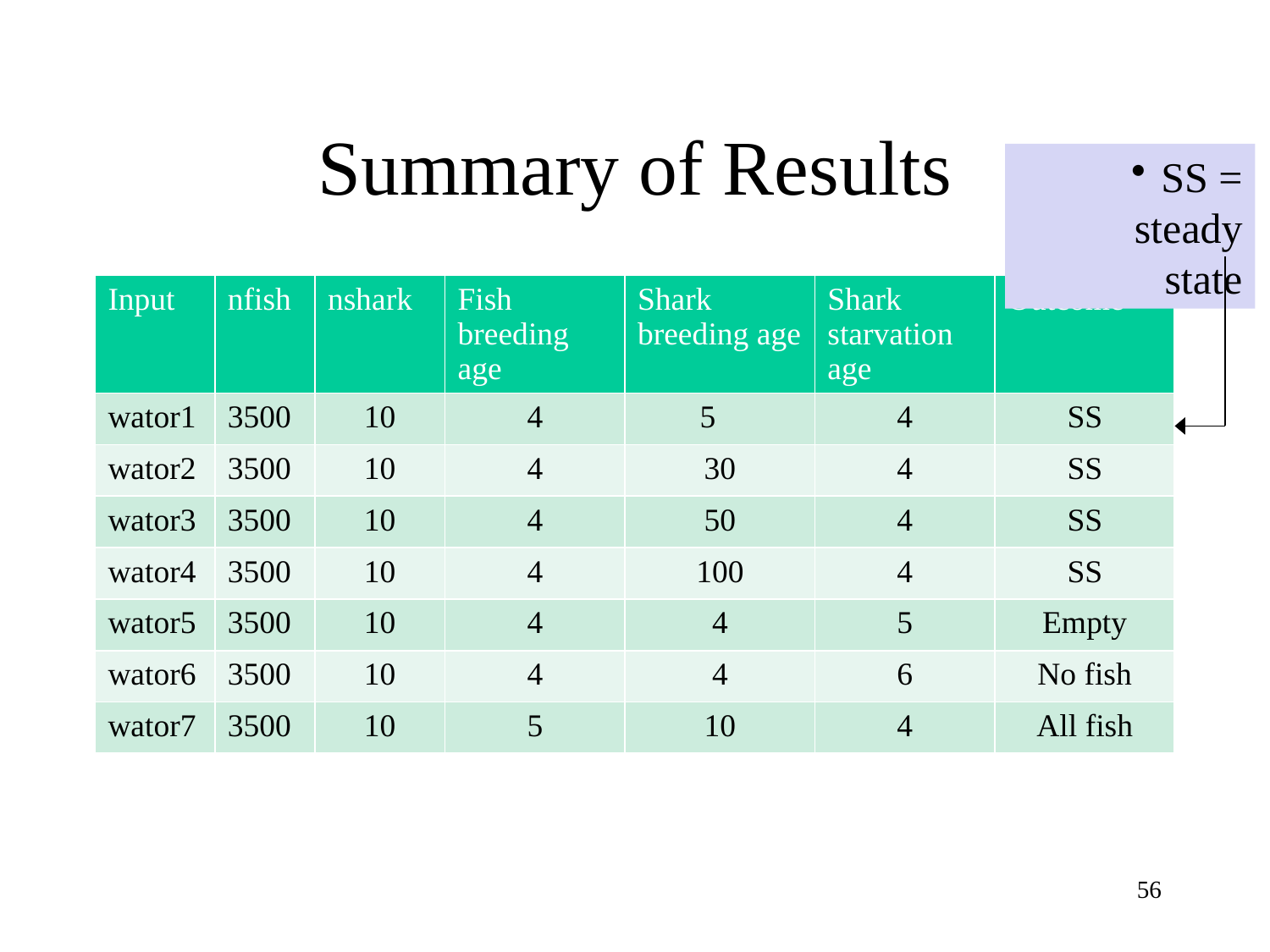

# Summary of Results
SS = steady state
| Input | nfish | nshark | Fish breeding age | Shark breeding age | Shark starvation age | Outcome |
| --- | --- | --- | --- | --- | --- | --- |
| wator1 | 3500 | 10 | 4 | 5 | 4 | SS |
| wator2 | 3500 | 10 | 4 | 30 | 4 | SS |
| wator3 | 3500 | 10 | 4 | 50 | 4 | SS |
| wator4 | 3500 | 10 | 4 | 100 | 4 | SS |
| wator5 | 3500 | 10 | 4 | 4 | 5 | Empty |
| wator6 | 3500 | 10 | 4 | 4 | 6 | No fish |
| wator7 | 3500 | 10 | 5 | 10 | 4 | All fish |
56